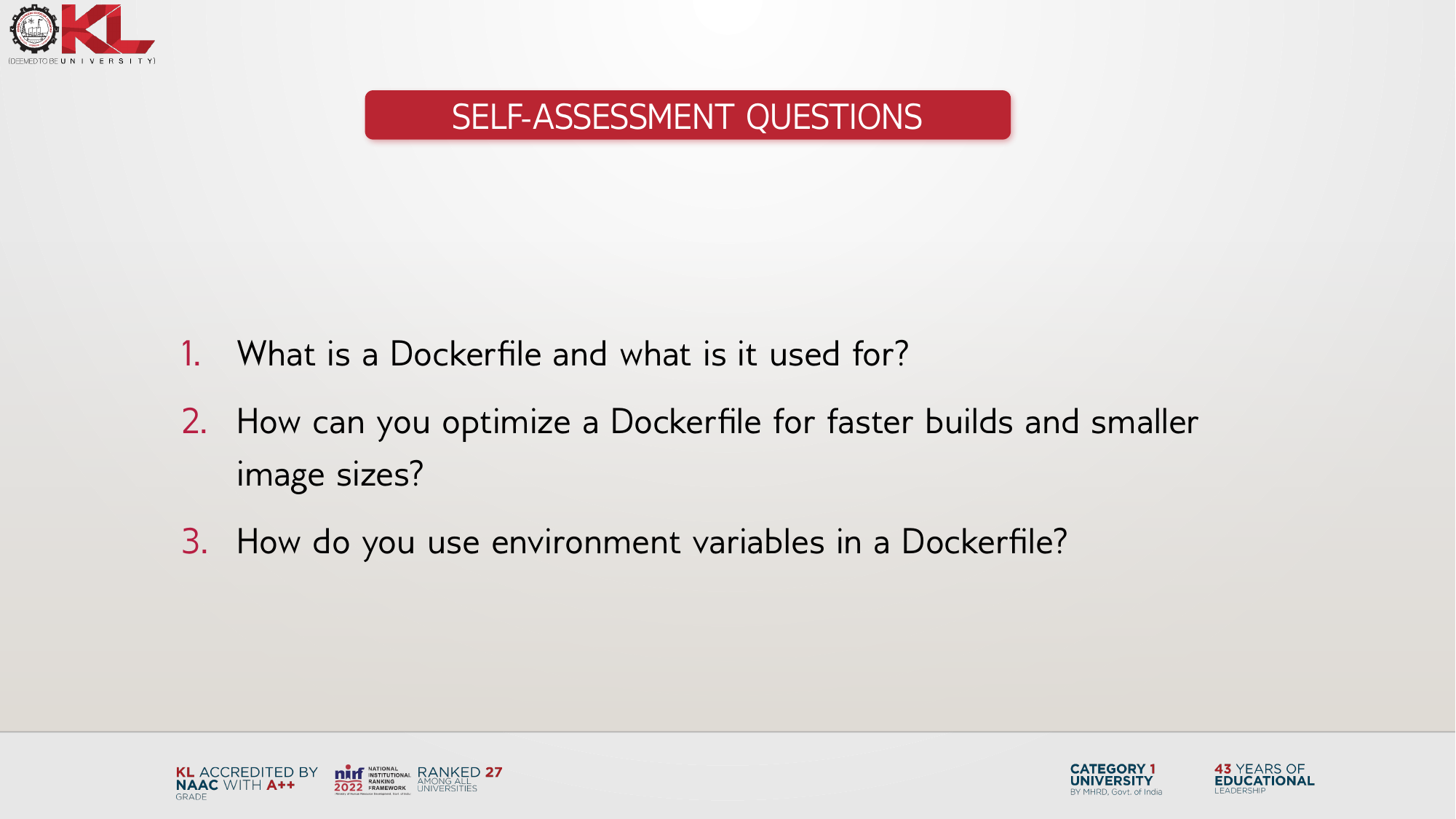

SELF-ASSESSMENT QUESTIONS

What is a Dockerfile and what is it used for?
How can you optimize a Dockerfile for faster builds and smaller image sizes?
How do you use environment variables in a Dockerfile?